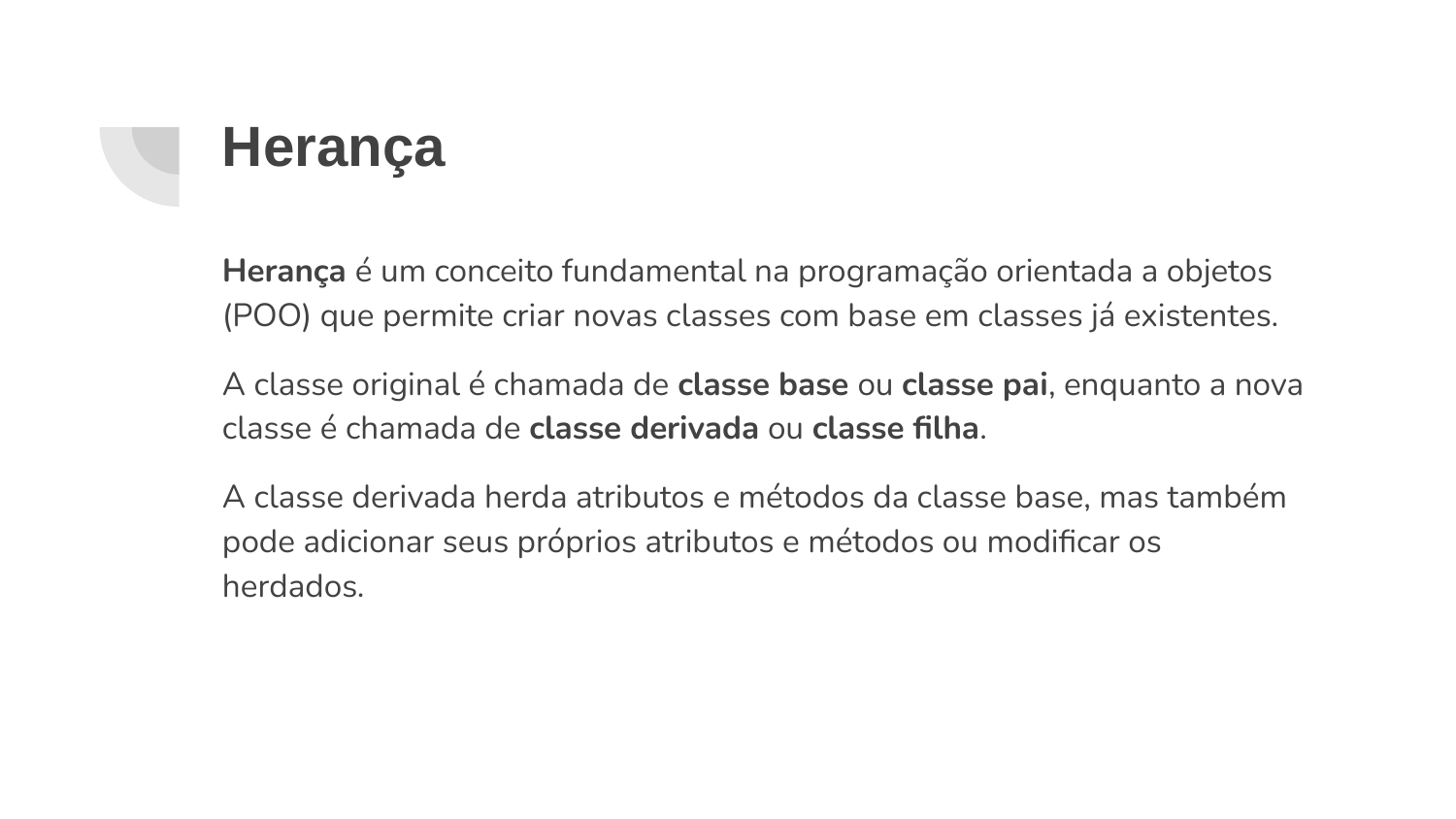

# Herança
Herança é um conceito fundamental na programação orientada a objetos (POO) que permite criar novas classes com base em classes já existentes.
A classe original é chamada de classe base ou classe pai, enquanto a nova classe é chamada de classe derivada ou classe filha.
A classe derivada herda atributos e métodos da classe base, mas também pode adicionar seus próprios atributos e métodos ou modificar os herdados.